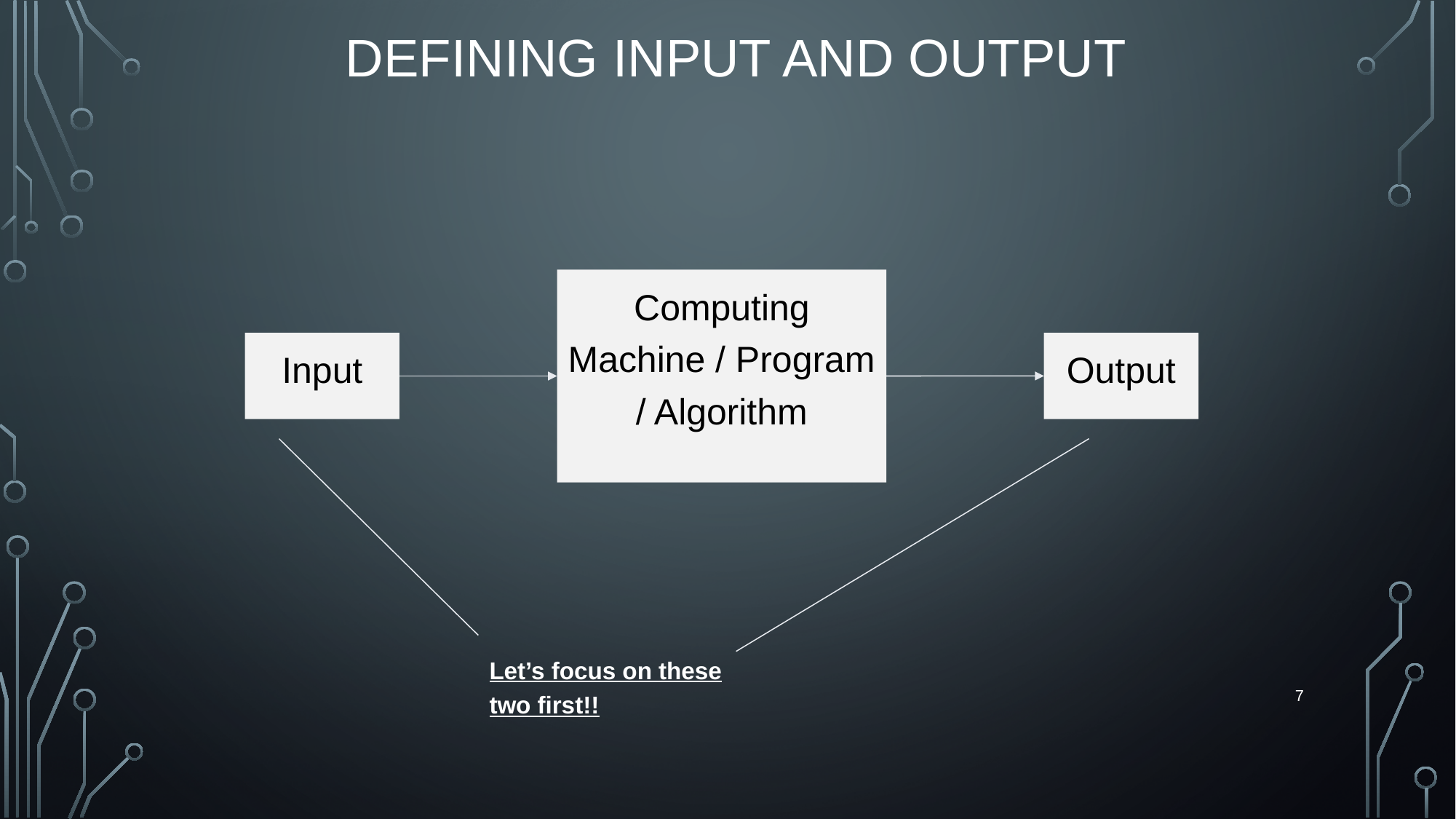

# Defining INPUT and Output
Computing Machine / Program / Algorithm
Input
Output
Let’s focus on these two first!!
7